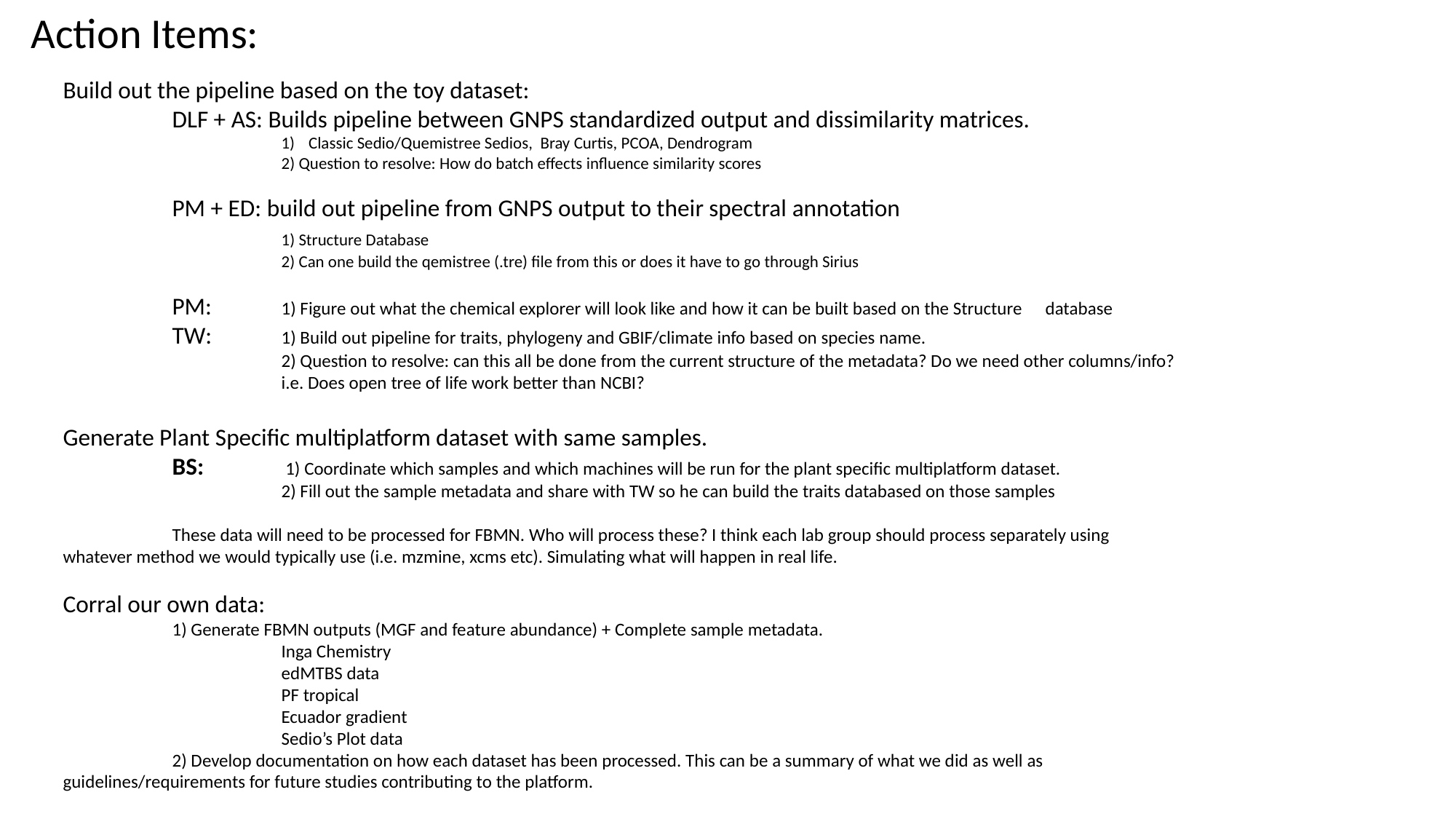

# Action Items:
Build out the pipeline based on the toy dataset:
	DLF + AS: Builds pipeline between GNPS standardized output and dissimilarity matrices.
Classic Sedio/Quemistree Sedios,  Bray Curtis, PCOA, Dendrogram
		2) Question to resolve: How do batch effects influence similarity scores

	PM + ED: build out pipeline from GNPS output to their spectral annotation
		1) Structure Database
		2) Can one build the qemistree (.tre) file from this or does it have to go through Sirius

	PM: 	1) Figure out what the chemical explorer will look like and how it can be built based on the Structure 	database
	TW:	1) Build out pipeline for traits, phylogeny and GBIF/climate info based on species name.
		2) Question to resolve: can this all be done from the current structure of the metadata? Do we need other columns/info? 		i.e. Does open tree of life work better than NCBI?

Generate Plant Specific multiplatform dataset with same samples.
	BS:	 1) Coordinate which samples and which machines will be run for the plant specific multiplatform dataset.
		2) Fill out the sample metadata and share with TW so he can build the traits databased on those samples

	These data will need to be processed for FBMN. Who will process these? I think each lab group should process separately using whatever method we would typically use (i.e. mzmine, xcms etc). Simulating what will happen in real life.

Corral our own data:
	1) Generate FBMN outputs (MGF and feature abundance) + Complete sample metadata.
		Inga Chemistry
		edMTBS data
		PF tropical
		Ecuador gradient
		Sedio’s Plot data
	2) Develop documentation on how each dataset has been processed. This can be a summary of what we did as well as guidelines/requirements for future studies contributing to the platform.